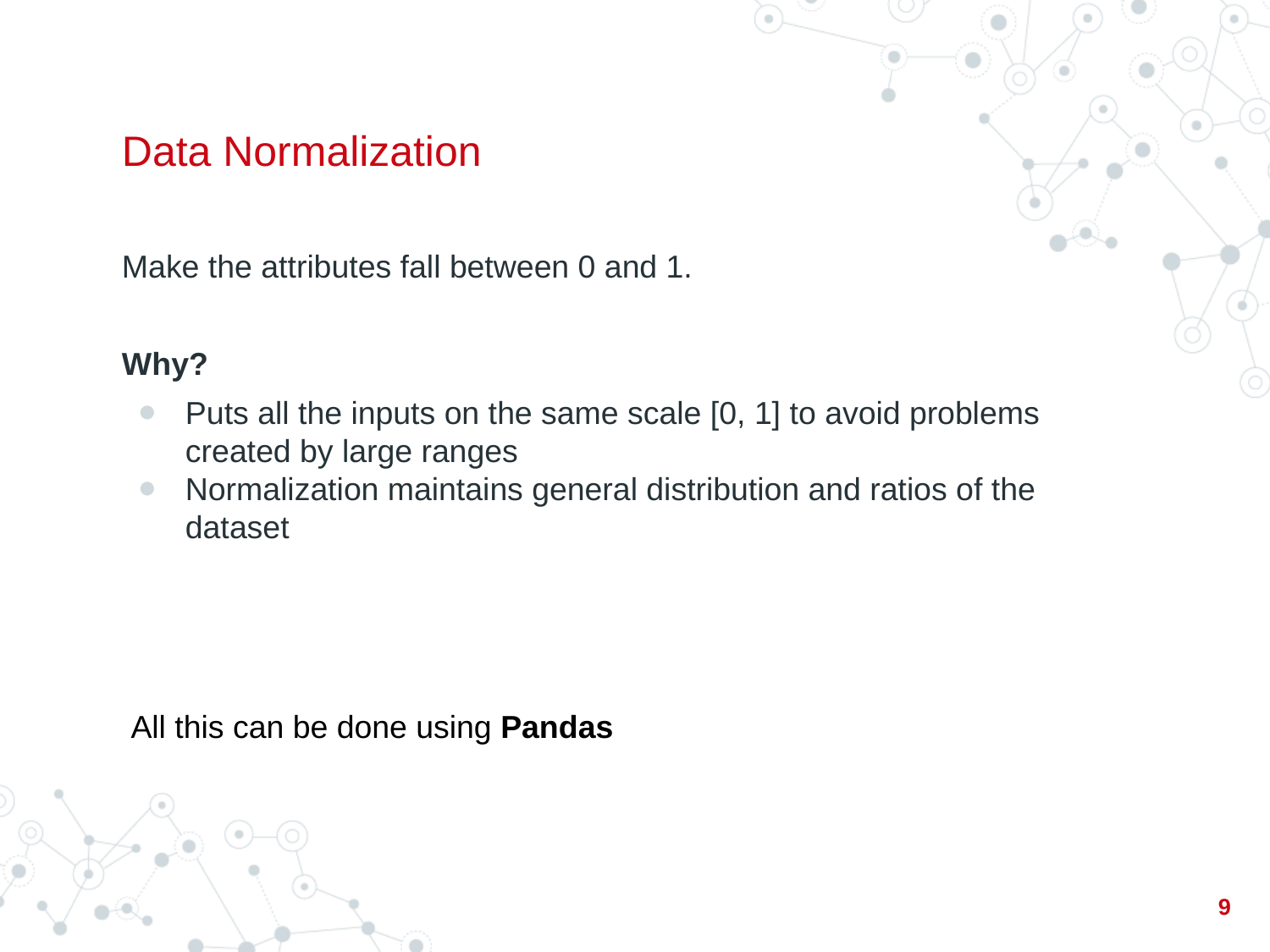

# Data Normalization
Make the attributes fall between 0 and 1.

Why?
Puts all the inputs on the same scale [0, 1] to avoid problems created by large ranges
Normalization maintains general distribution and ratios of the dataset

All this can be done using Pandas
9